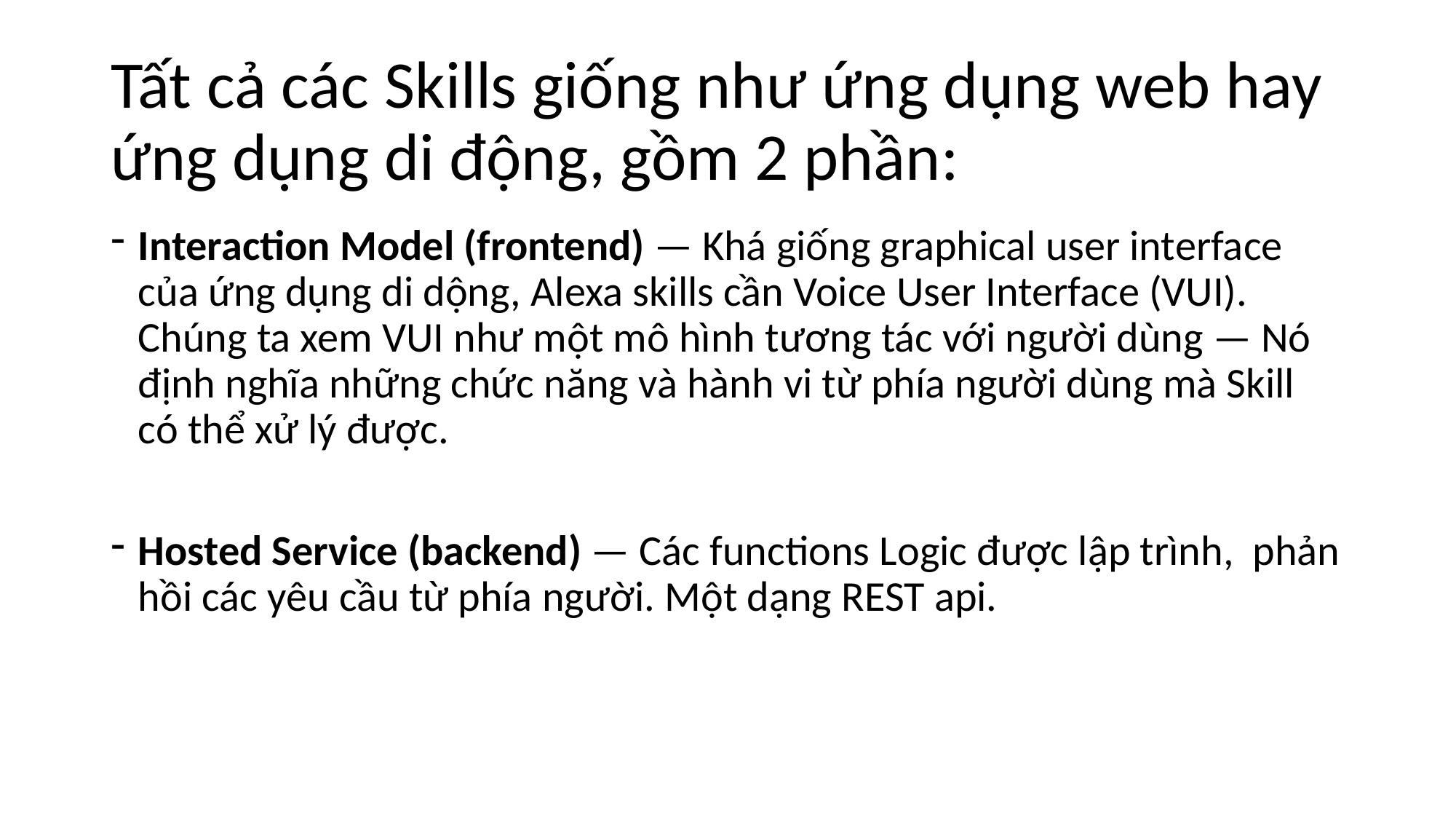

# Tất cả các Skills giống như ứng dụng web hay ứng dụng di động, gồm 2 phần:
Interaction Model (frontend) — Khá giống graphical user interface của ứng dụng di dộng, Alexa skills cần Voice User Interface (VUI). Chúng ta xem VUI như một mô hình tương tác với người dùng — Nó định nghĩa những chức năng và hành vi từ phía người dùng mà Skill có thể xử lý được.

Hosted Service (backend) — Các functions Logic được lập trình,  phản hồi các yêu cầu từ phía người. Một dạng REST api.